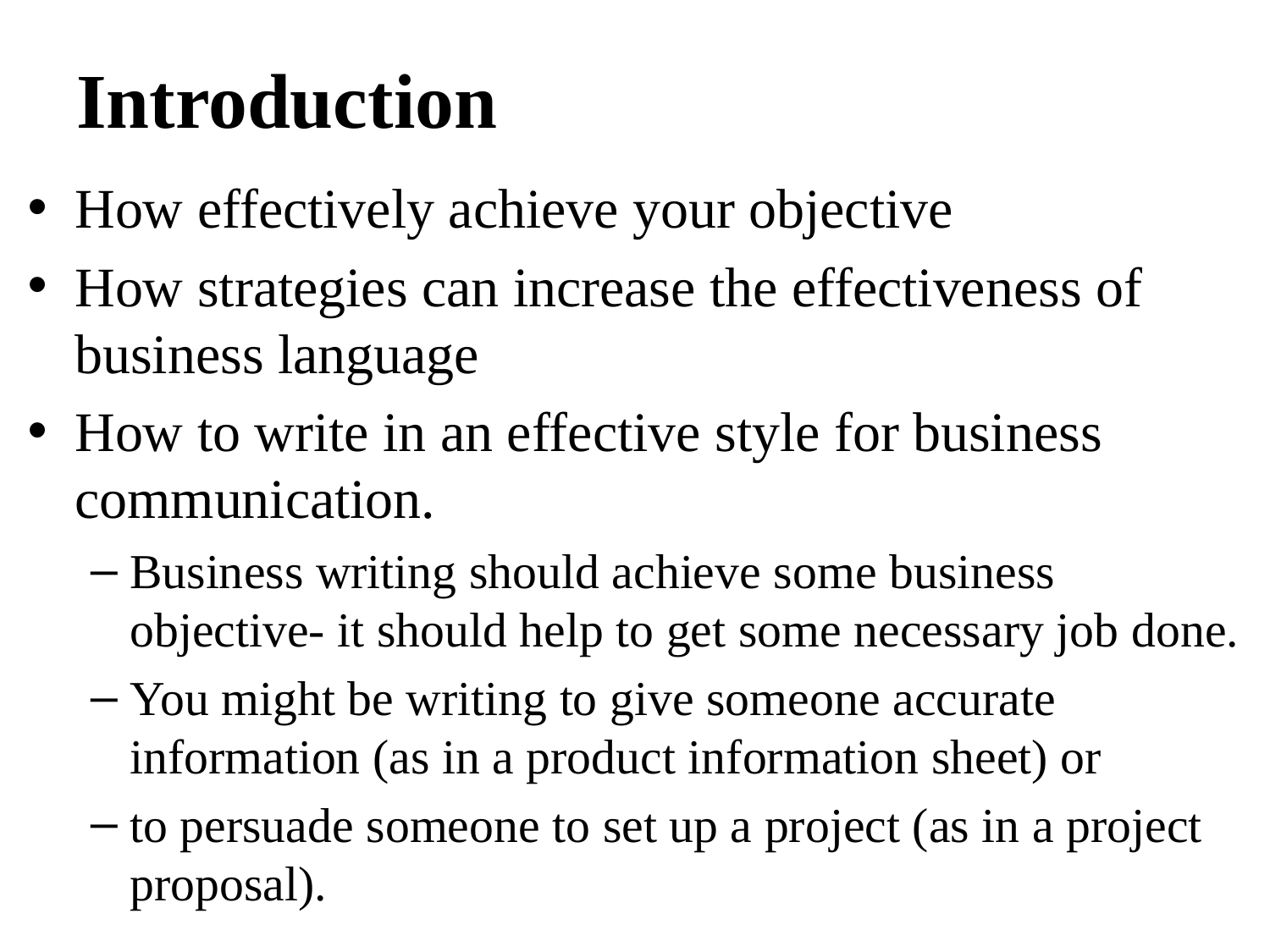

# Introduction
How effectively achieve your objective
How strategies can increase the effectiveness of business language
How to write in an effective style for business communication.
Business writing should achieve some business objective- it should help to get some necessary job done.
You might be writing to give someone accurate information (as in a product information sheet) or
to persuade someone to set up a project (as in a project proposal).